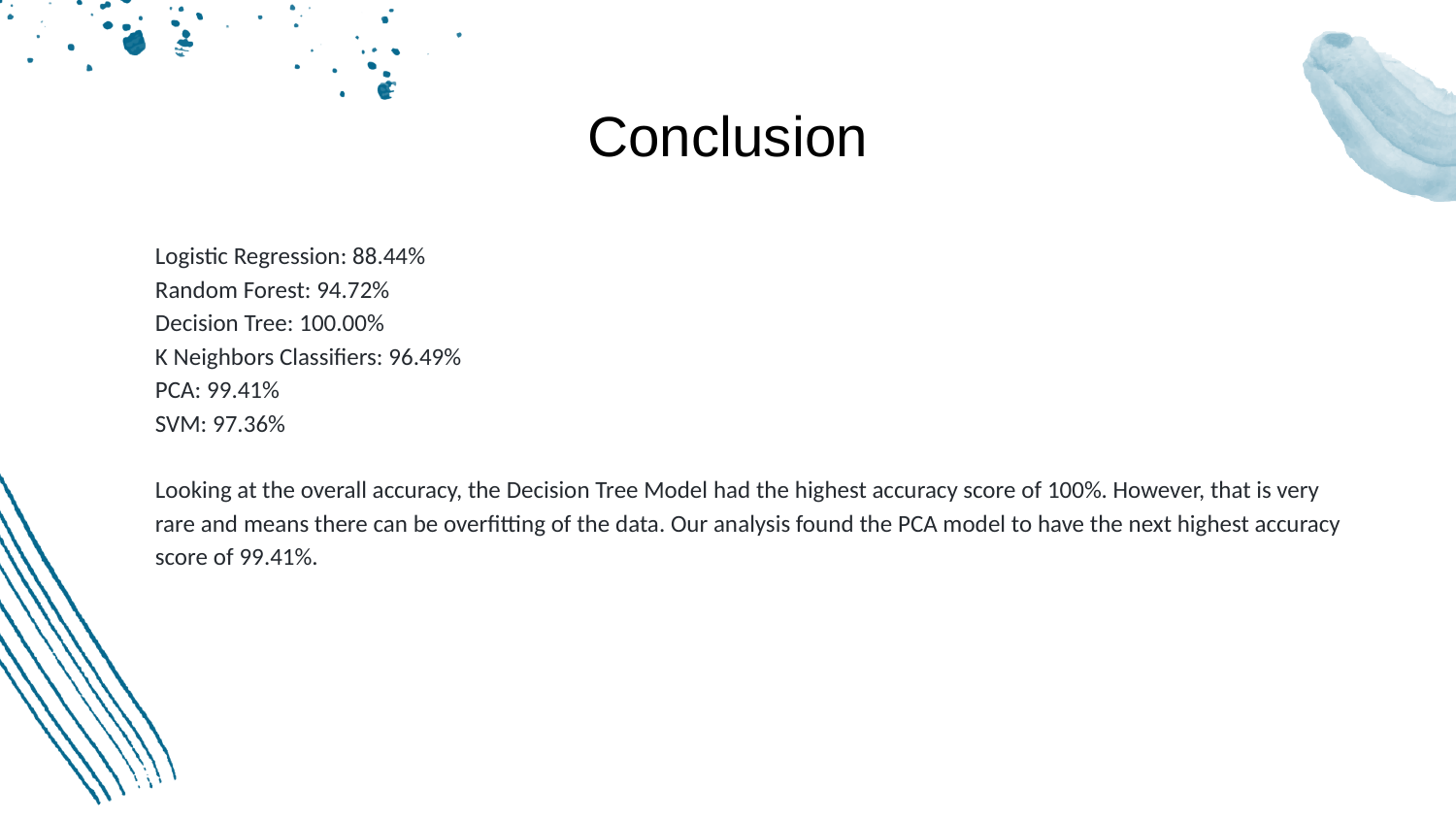

# Conclusion
Logistic Regression: 88.44%
Random Forest: 94.72%
Decision Tree: 100.00%
K Neighbors Classifiers: 96.49%
PCA: 99.41%
SVM: 97.36%

Looking at the overall accuracy, the Decision Tree Model had the highest accuracy score of 100%. However, that is very rare and means there can be overfitting of the data. Our analysis found the PCA model to have the next highest accuracy score of 99.41%.